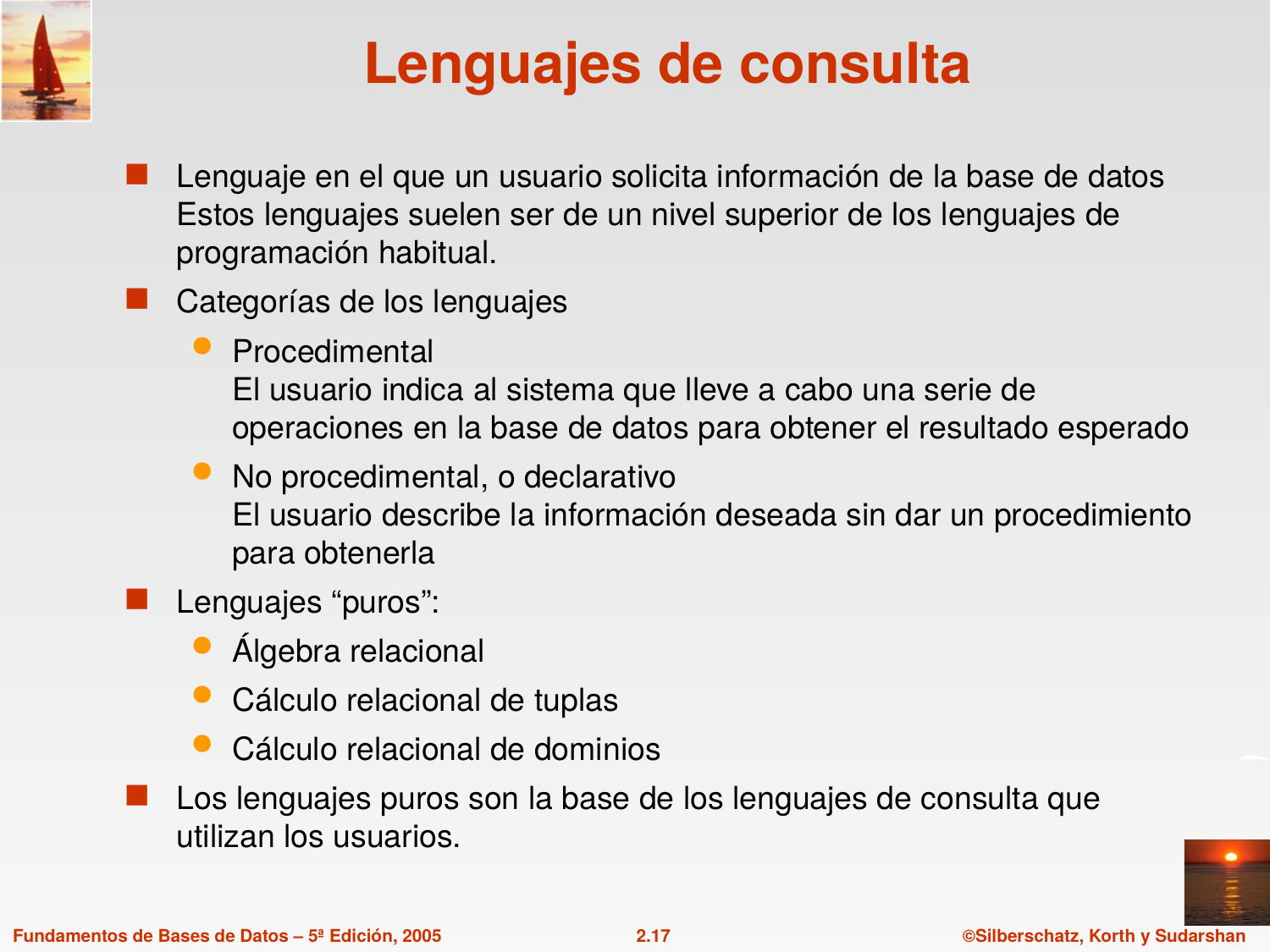

# Lenguajes de consulta
Lenguaje en el que un usuario solicita información de la base de datos
Estos lenguajes suelen ser de un nivel superior de los lenguajes de programación habitual.
Categorías de los lenguajes
Procedimental
El usuario indica al sistema que lleve a cabo una serie de operaciones en la base de datos para obtener el resultado esperado
No procedimental, o declarativo
El usuario describe la información deseada sin dar un procedimiento para obtenerla
Lenguajes “puros”:
Álgebra relacional
Cálculo relacional de tuplas
Cálculo relacional de dominios
Los lenguajes puros son la base de los lenguajes de consulta que utilizan los usuarios.